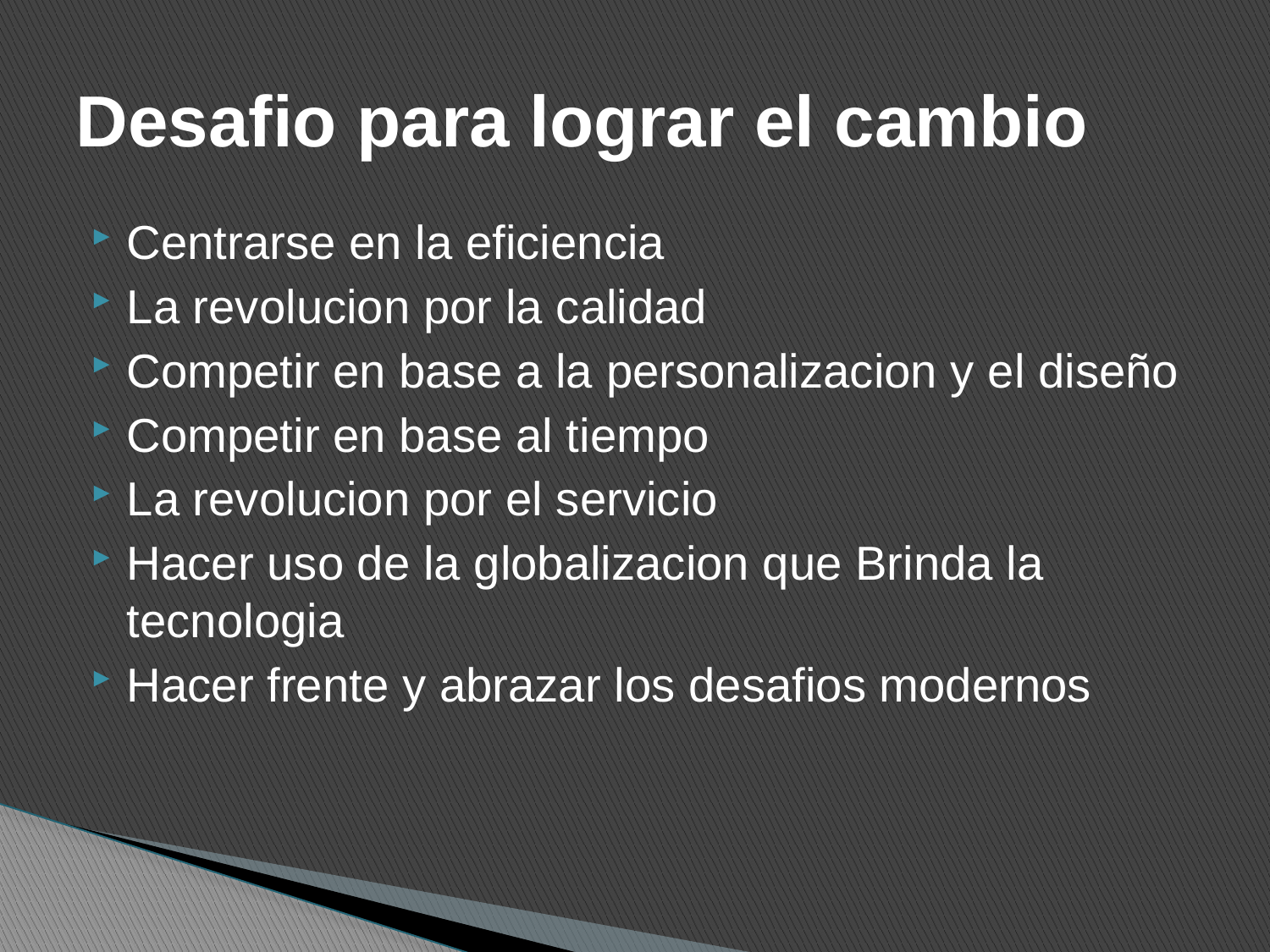

# Desafio para lograr el cambio
Centrarse en la eficiencia
La revolucion por la calidad
Competir en base a la personalizacion y el diseño
Competir en base al tiempo
La revolucion por el servicio
Hacer uso de la globalizacion que Brinda la tecnologia
Hacer frente y abrazar los desafios modernos